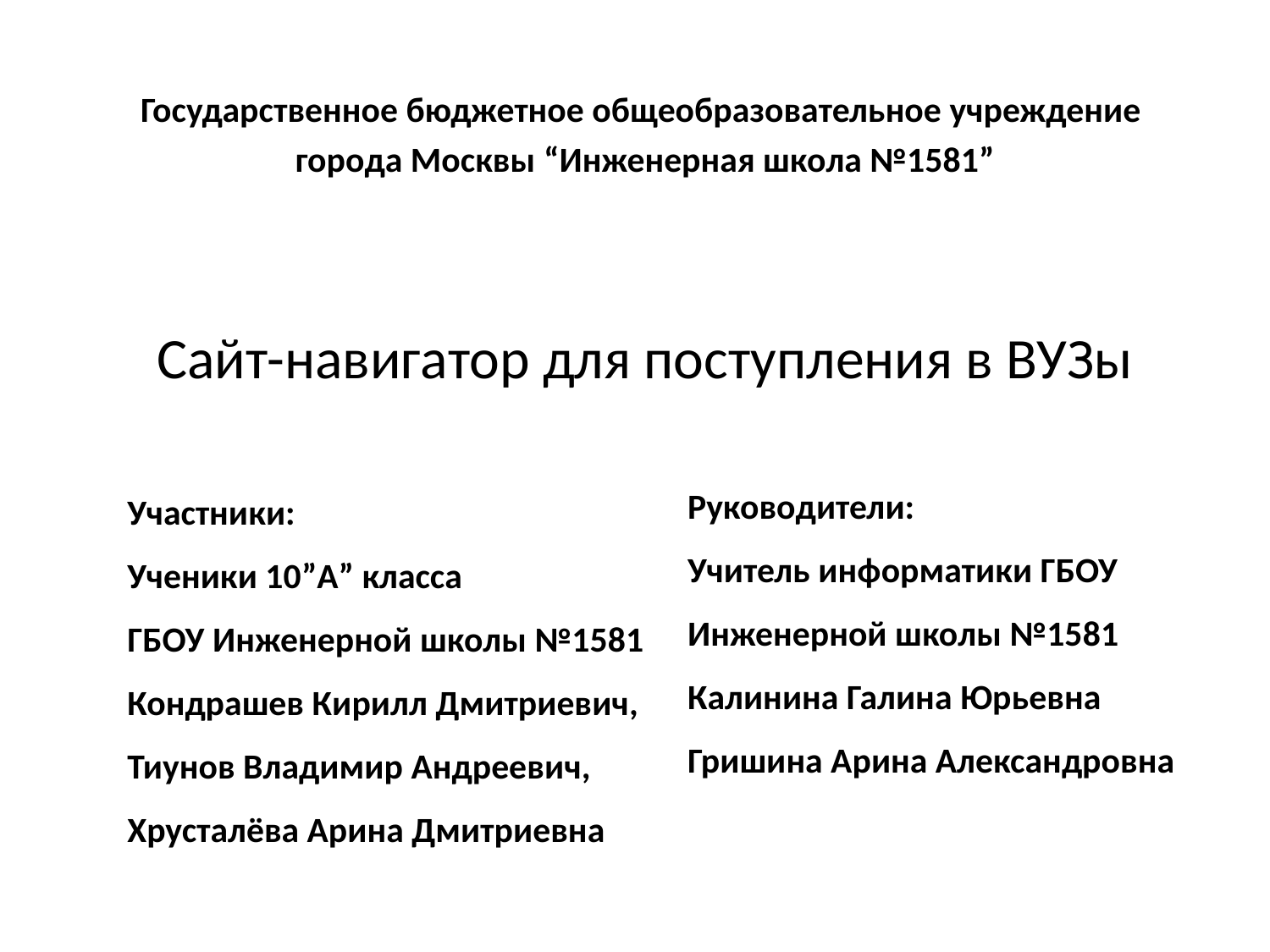

Государственное бюджетное общеобразовательное учреждение
города Москвы “Инженерная школа №1581”
# Сайт-навигатор для поступления в ВУЗы
Руководители:
Учитель информатики ГБОУ Инженерной школы №1581
Калинина Галина Юрьевна
Гришина Арина Александровна
Участники:
Ученики 10”А” класса
ГБОУ Инженерной школы №1581
Кондрашев Кирилл Дмитриевич,
Тиунов Владимир Андреевич,
Хрусталёва Арина Дмитриевна